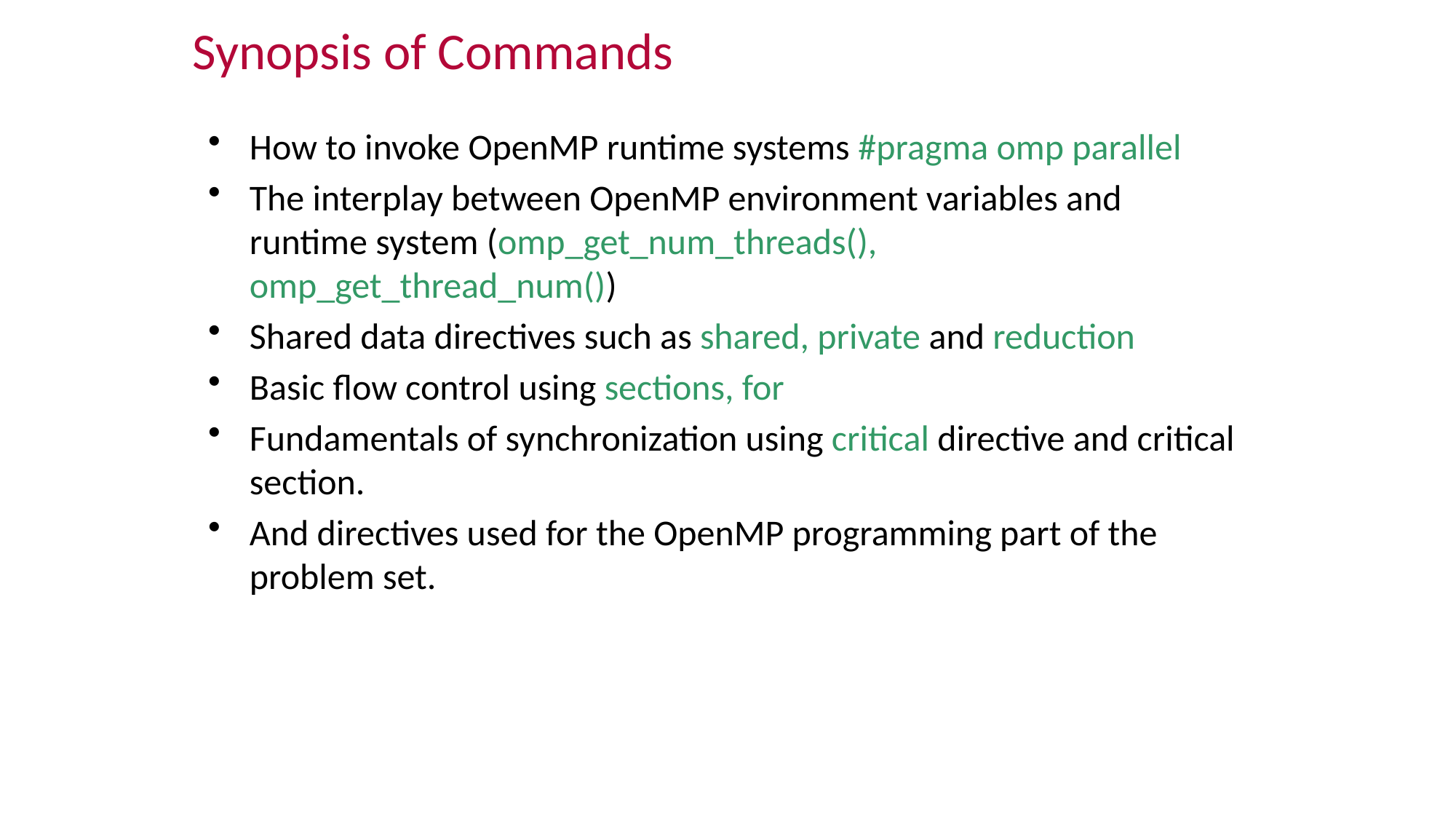

Synopsis of Commands
How to invoke OpenMP runtime systems #pragma omp parallel
The interplay between OpenMP environment variables and runtime system (omp_get_num_threads(), omp_get_thread_num())
Shared data directives such as shared, private and reduction
Basic flow control using sections, for
Fundamentals of synchronization using critical directive and critical section.
And directives used for the OpenMP programming part of the problem set.